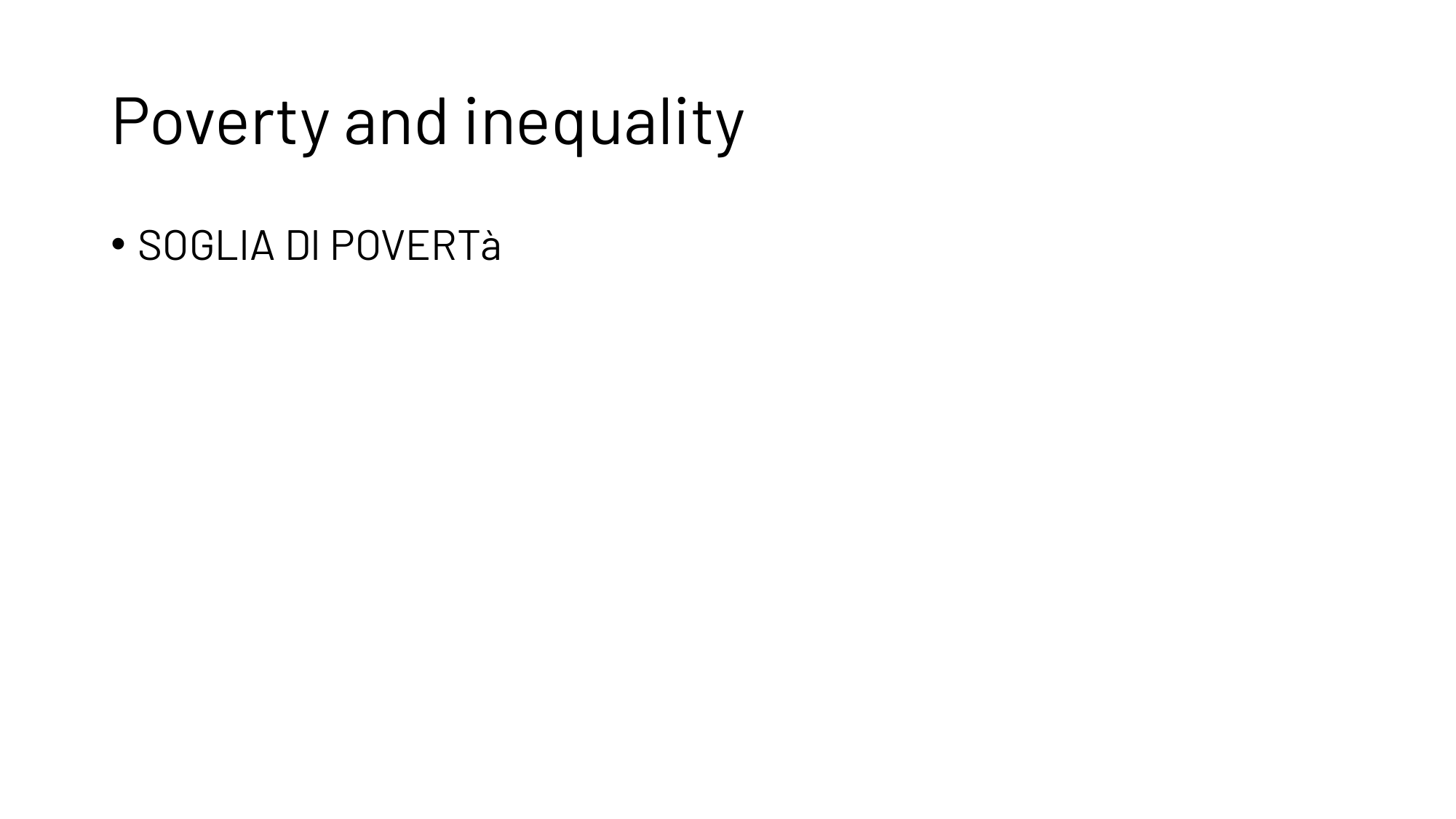

# Poverty and inequality
SOGLIA DI POVERTà